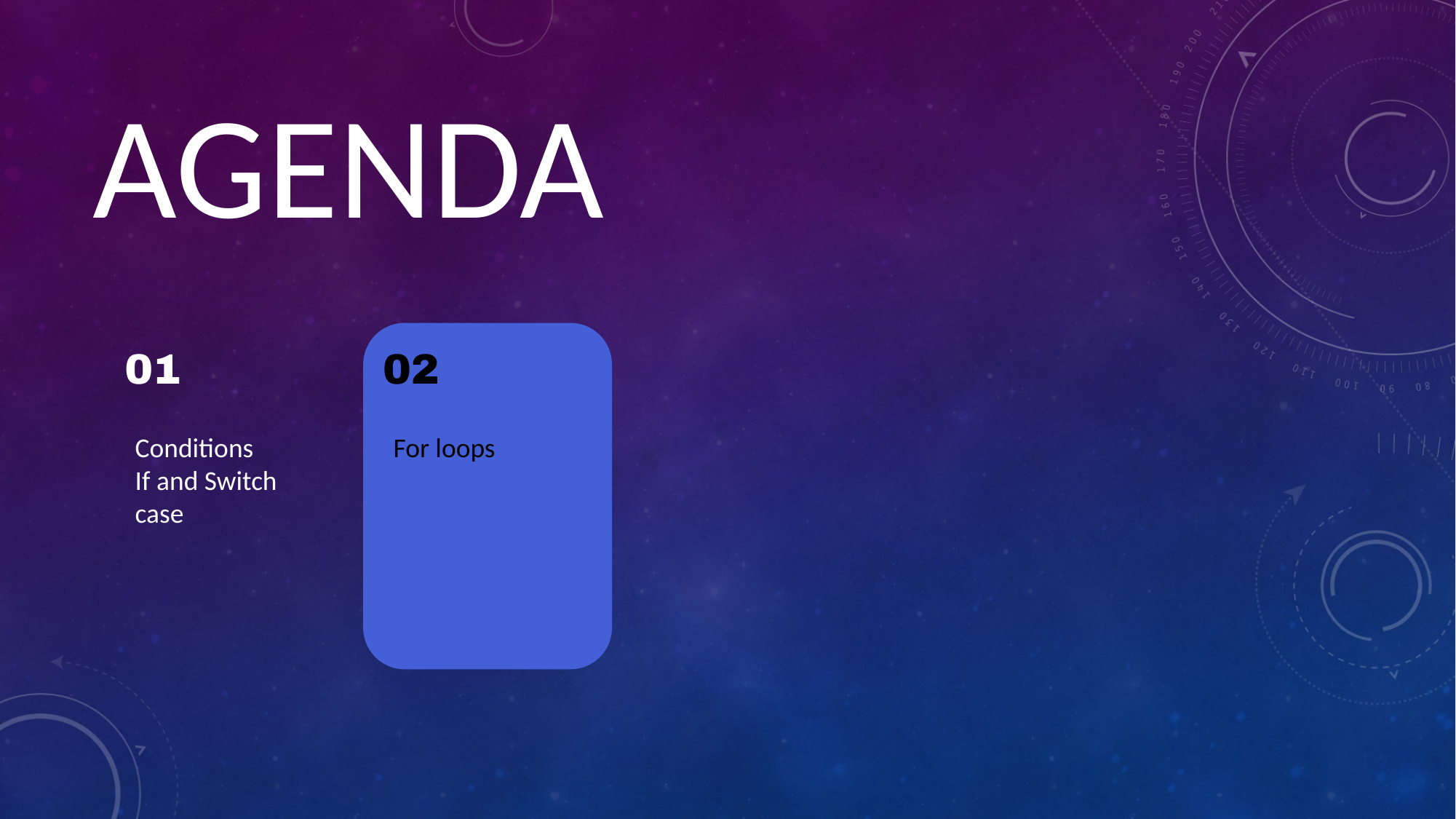

# Agenda

01
02
Conditions
If and Switch case
For loops